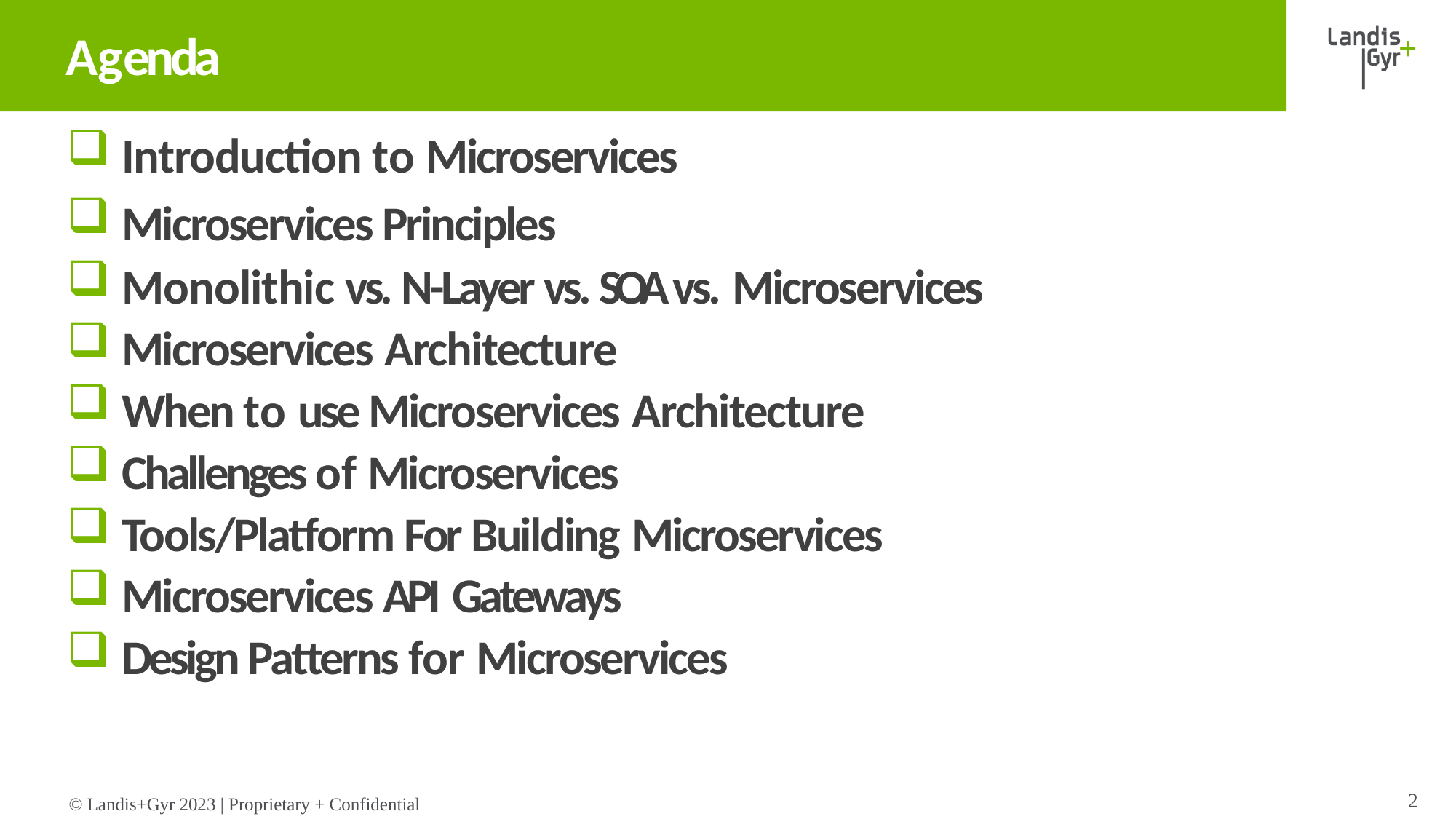

# Agenda
Introduction to Microservices
Microservices Principles
Monolithic vs. N-Layer vs. SOA vs. Microservices
Microservices Architecture
When to use Microservices Architecture
Challenges of Microservices
Tools/Platform For Building Microservices
Microservices API Gateways
Design Patterns for Microservices

2